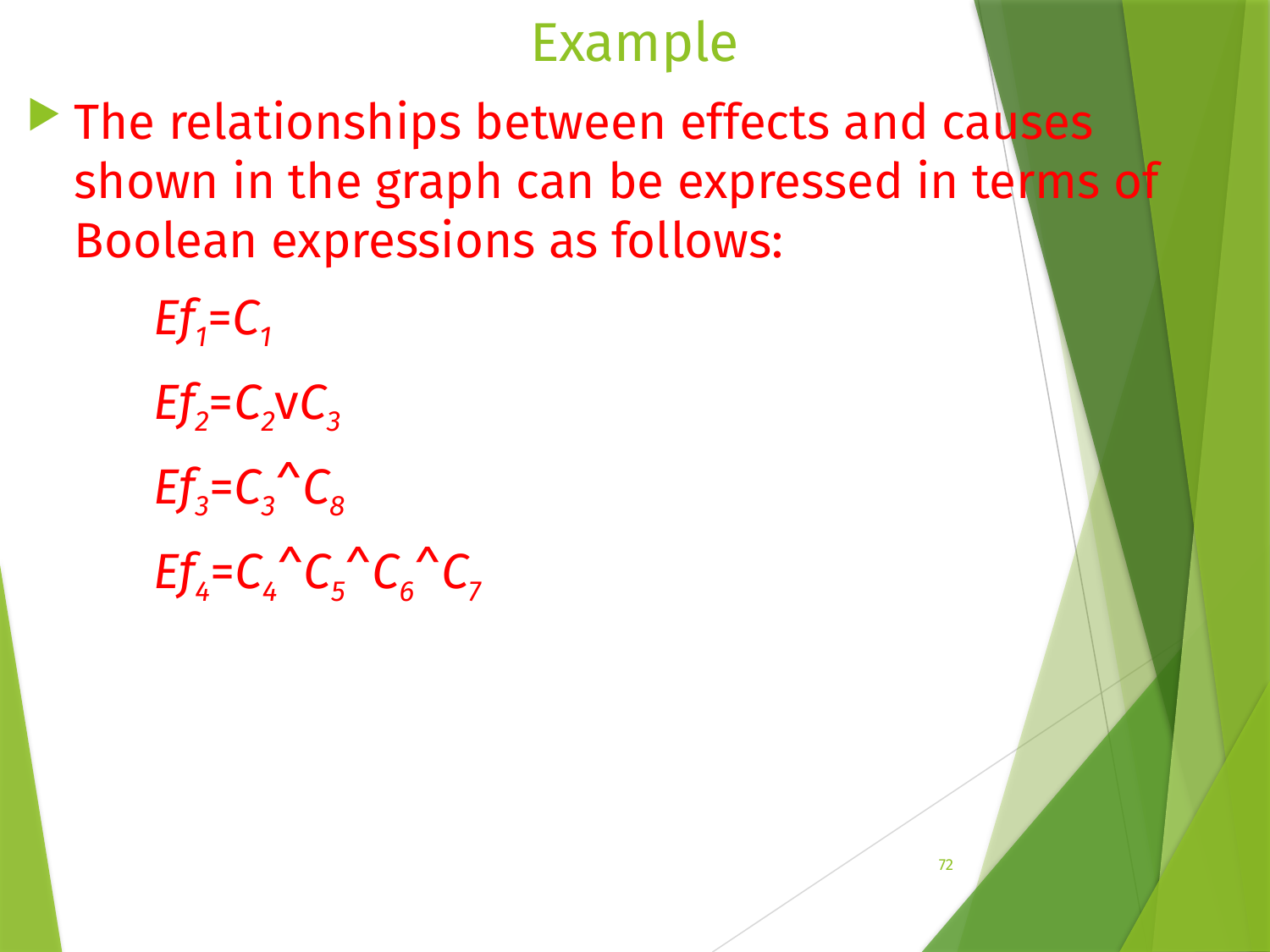

# Example
The relationships between effects and causes shown in the graph can be expressed in terms of Boolean expressions as follows:
	Ef1=C1
	Ef2=C2vC3
	Ef3=C3^C8
	Ef4=C4^C5^C6^C7

72